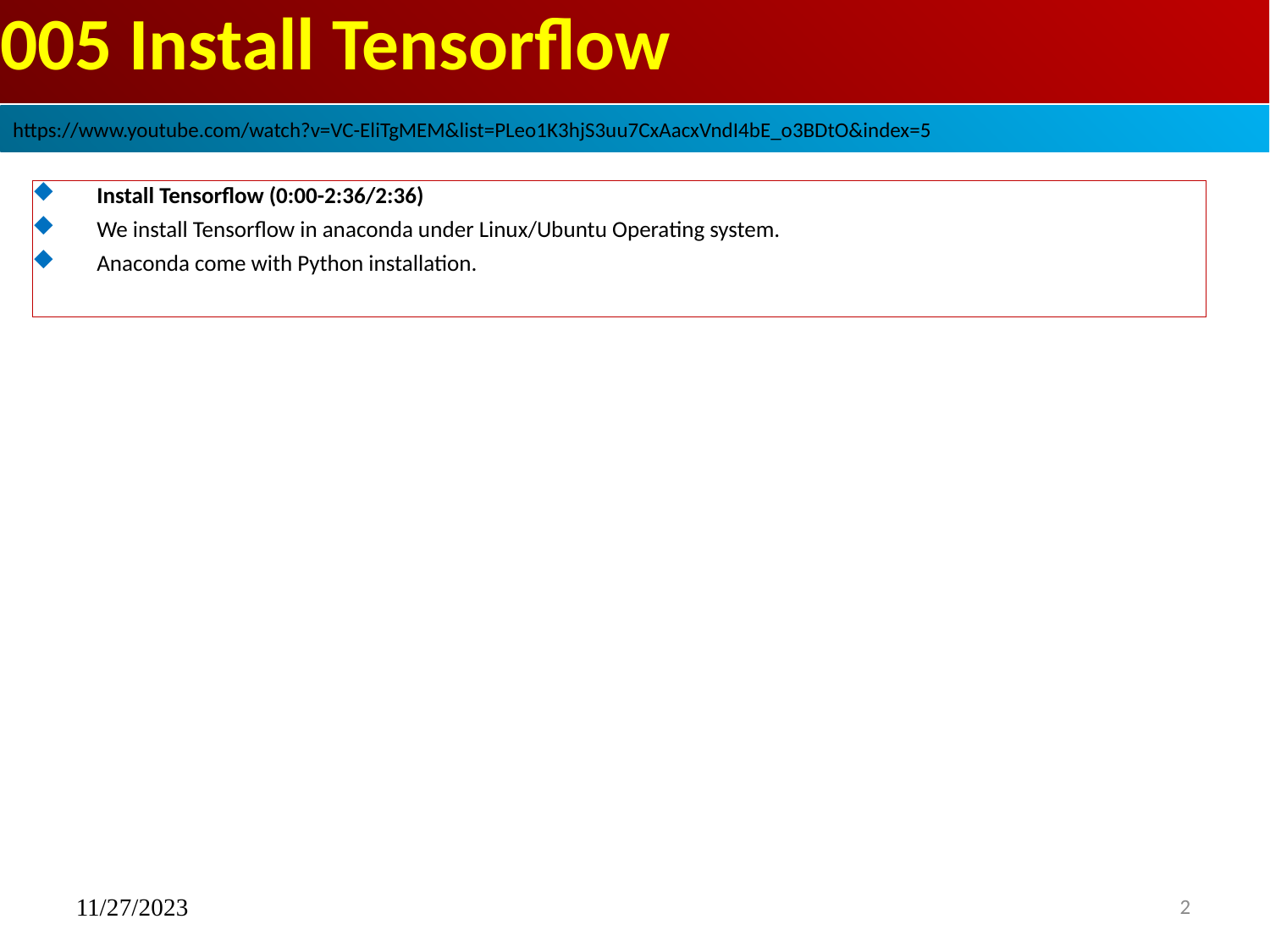

# 005 Install Tensorflow
https://www.youtube.com/watch?v=VC-EliTgMEM&list=PLeo1K3hjS3uu7CxAacxVndI4bE_o3BDtO&index=5
Install Tensorflow (0:00-2:36/2:36)
We install Tensorflow in anaconda under Linux/Ubuntu Operating system.
Anaconda come with Python installation.
11/27/2023
2